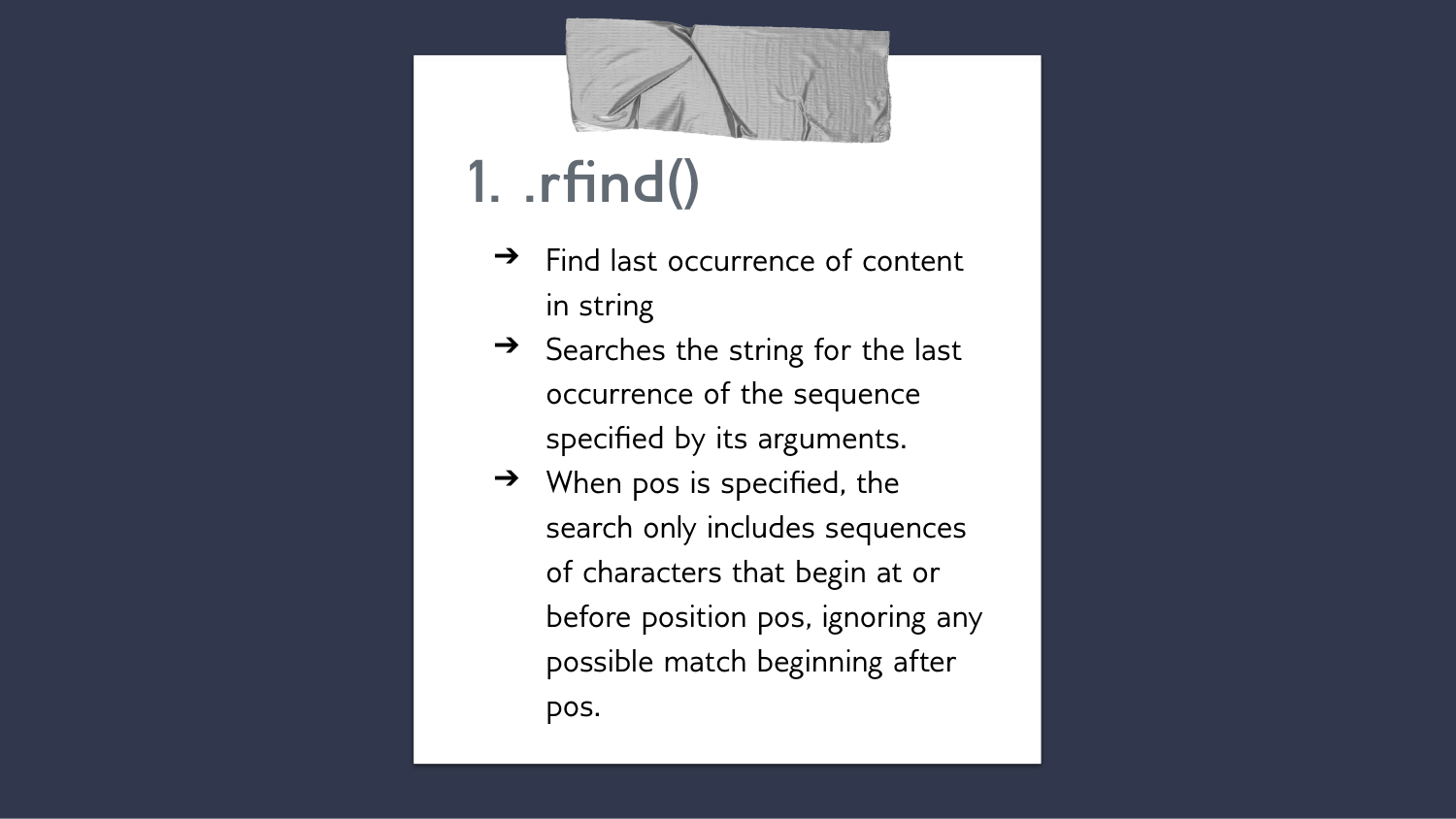

# 1. .rfind()
Find last occurrence of content in string
Searches the string for the last occurrence of the sequence specified by its arguments.
When pos is specified, the search only includes sequences of characters that begin at or before position pos, ignoring any possible match beginning after pos.